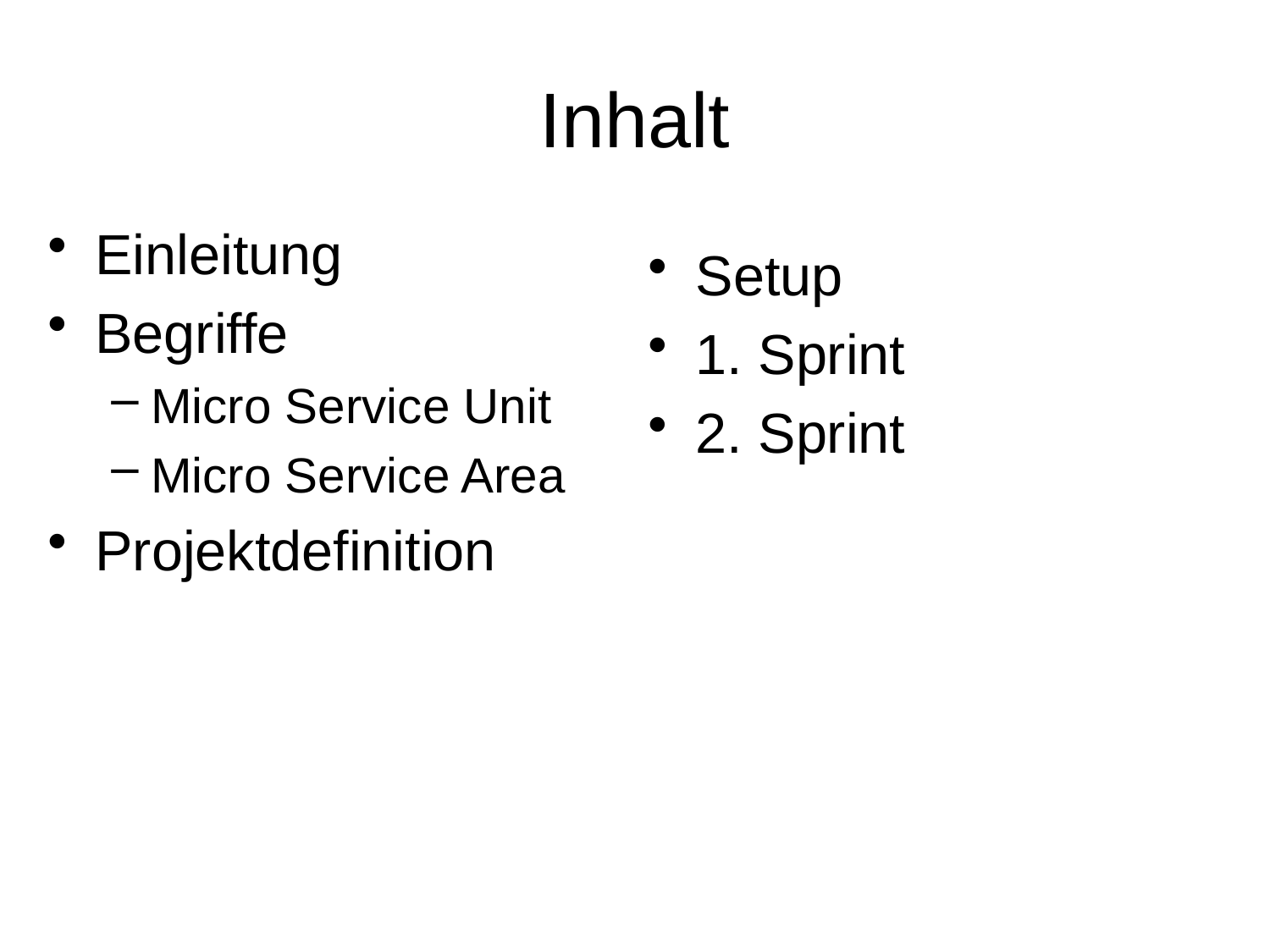

# Inhalt
Einleitung
Begriffe
Micro Service Unit
Micro Service Area
Projektdefinition

Setup
1. Sprint
2. Sprint